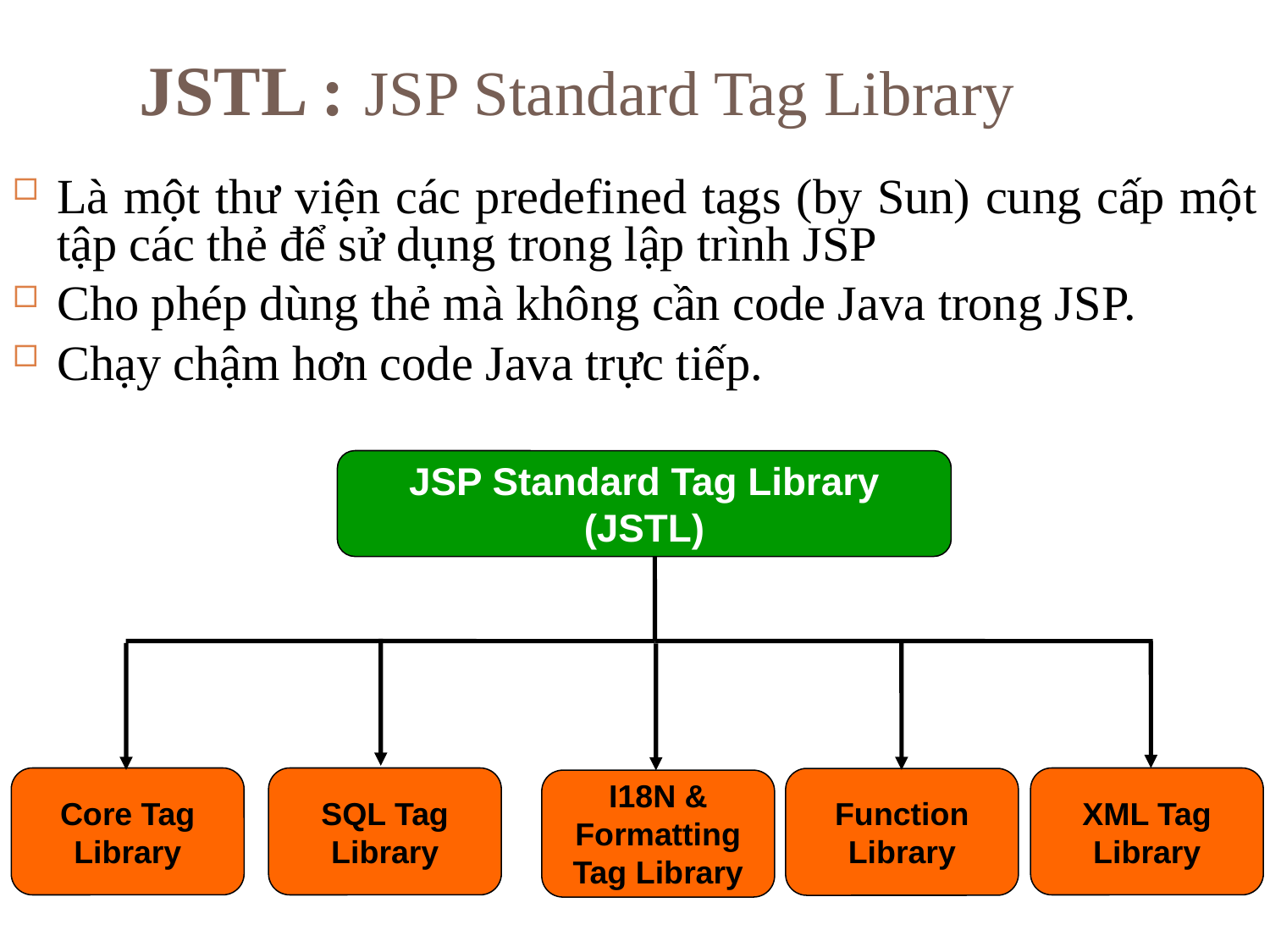

JSTL : JSP Standard Tag Library
Là một thư viện các predefined tags (by Sun) cung cấp một tập các thẻ để sử dụng trong lập trình JSP
Cho phép dùng thẻ mà không cần code Java trong JSP.
Chạy chậm hơn code Java trực tiếp.
JSP Standard Tag Library (JSTL)

Core Tag Library
SQL Tag Library
XML Tag Library
Function Library
I18N & Formatting Tag Library